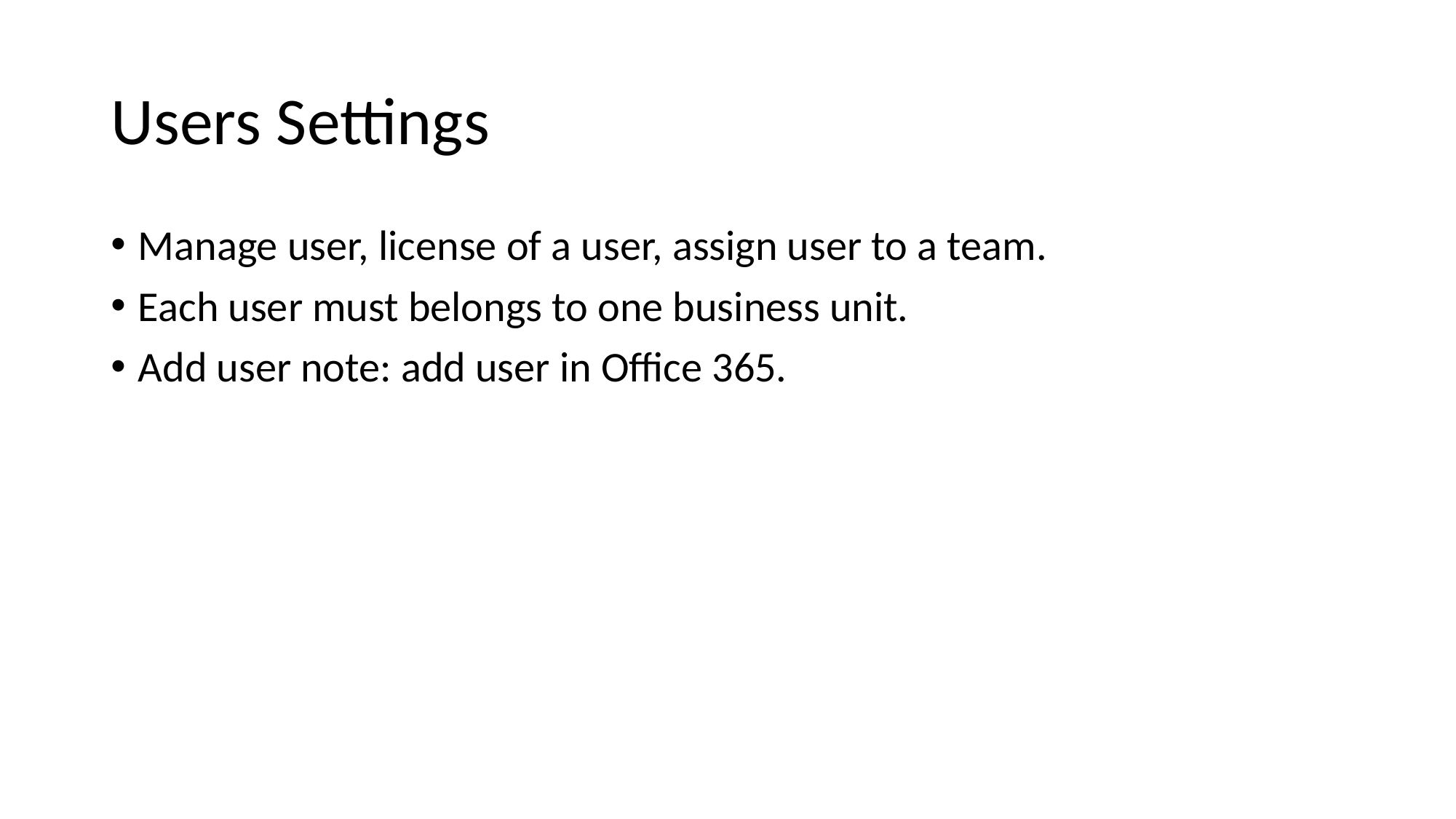

# Users Settings
Manage user, license of a user, assign user to a team.
Each user must belongs to one business unit.
Add user note: add user in Office 365.